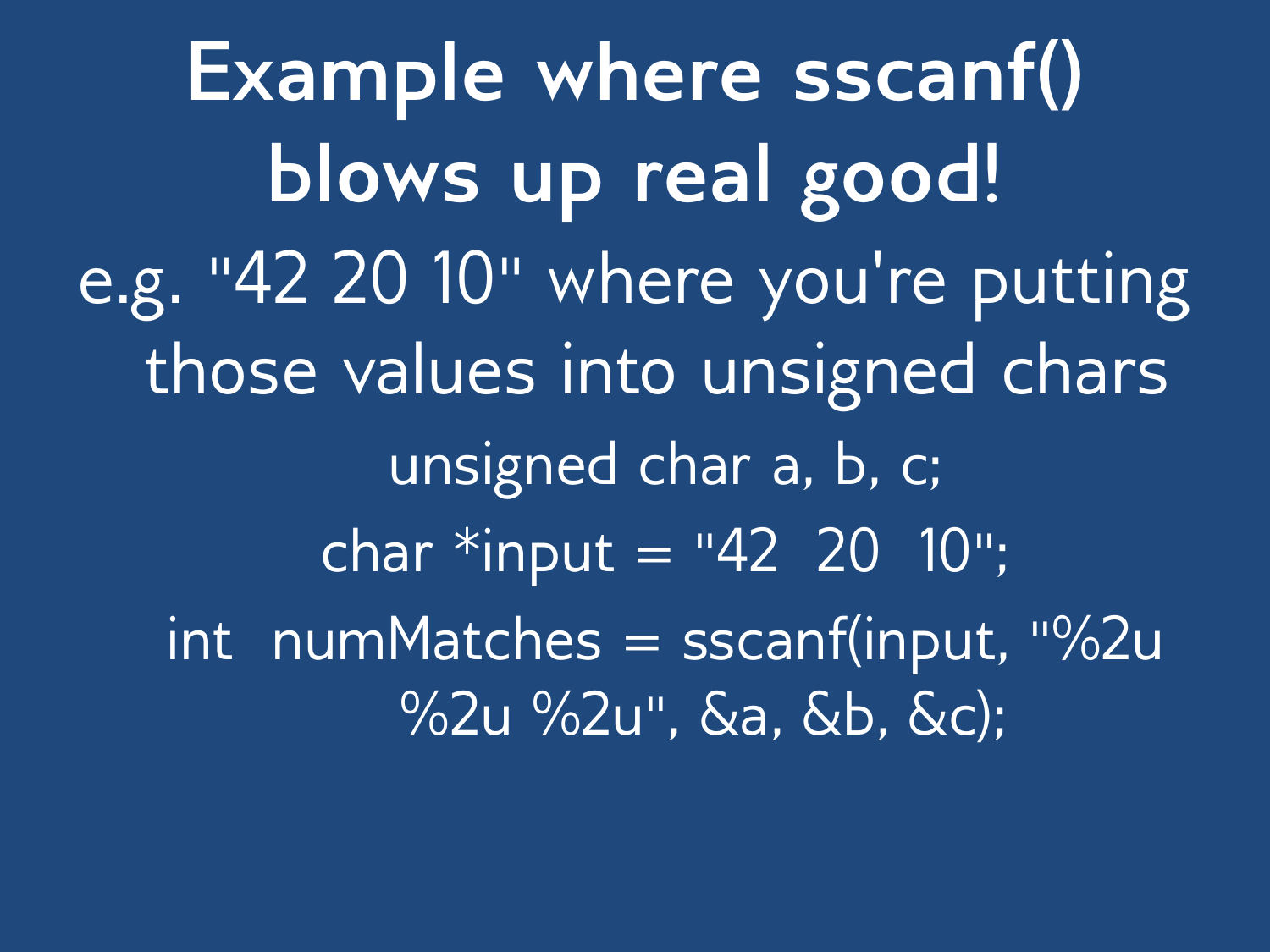

# Example where sscanf() blows up real good!
e.g. "42 20 10" where you're putting those values into unsigned chars
unsigned char a, b, c;
char *input = "42  20  10";
int  numMatches = sscanf(input, "%2u %2u %2u", &a, &b, &c);